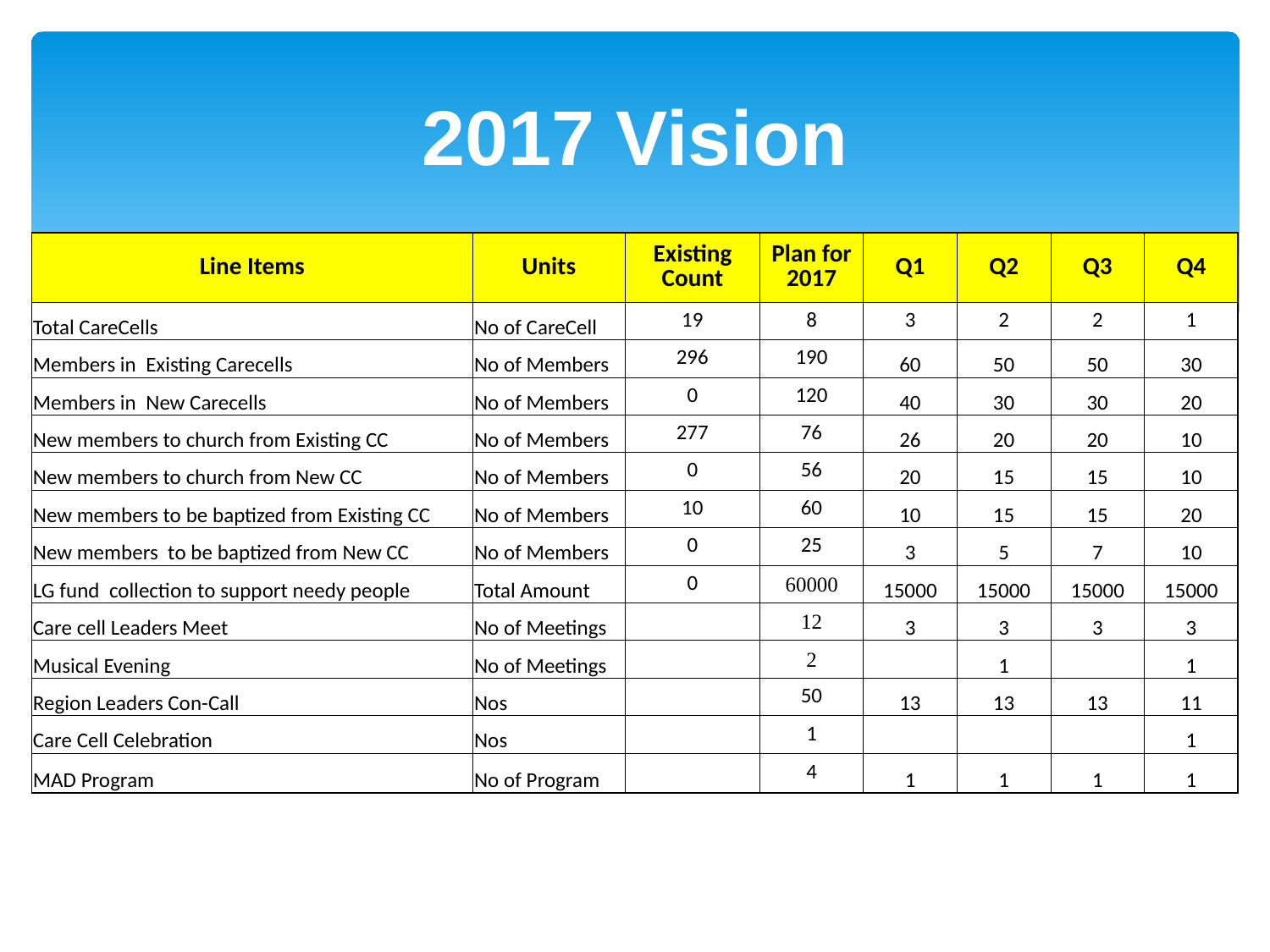

# 2017 Vision
| Line Items | Units | Existing Count | Plan for 2017 | Q1 | Q2 | Q3 | Q4 |
| --- | --- | --- | --- | --- | --- | --- | --- |
| Total CareCells | No of CareCell | 19 | 8 | 3 | 2 | 2 | 1 |
| Members in Existing Carecells | No of Members | 296 | 190 | 60 | 50 | 50 | 30 |
| Members in New Carecells | No of Members | 0 | 120 | 40 | 30 | 30 | 20 |
| New members to church from Existing CC | No of Members | 277 | 76 | 26 | 20 | 20 | 10 |
| New members to church from New CC | No of Members | 0 | 56 | 20 | 15 | 15 | 10 |
| New members to be baptized from Existing CC | No of Members | 10 | 60 | 10 | 15 | 15 | 20 |
| New members to be baptized from New CC | No of Members | 0 | 25 | 3 | 5 | 7 | 10 |
| LG fund collection to support needy people | Total Amount | 0 | 60000 | 15000 | 15000 | 15000 | 15000 |
| Care cell Leaders Meet | No of Meetings |  | 12 | 3 | 3 | 3 | 3 |
| Musical Evening | No of Meetings |  | 2 |  | 1 |  | 1 |
| Region Leaders Con-Call | Nos |  | 50 | 13 | 13 | 13 | 11 |
| Care Cell Celebration | Nos |  | 1 |  |  |  | 1 |
| MAD Program | No of Program |  | 4 | 1 | 1 | 1 | 1 |